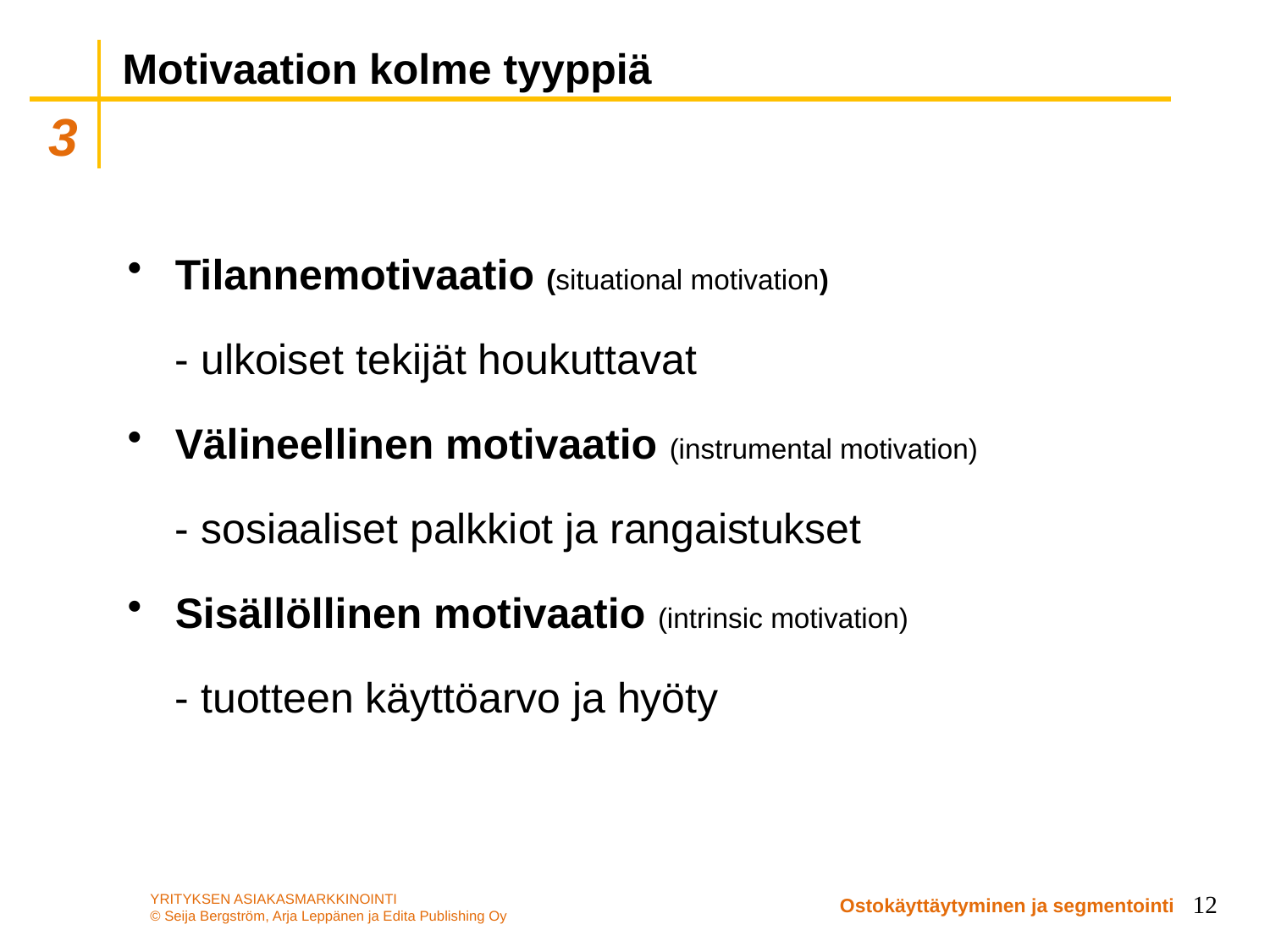

# Motivaation kolme tyyppiä
Tilannemotivaatio (situational motivation)
	- ulkoiset tekijät houkuttavat
Välineellinen motivaatio (instrumental motivation)
	- sosiaaliset palkkiot ja rangaistukset
Sisällöllinen motivaatio (intrinsic motivation)
	- tuotteen käyttöarvo ja hyöty

12